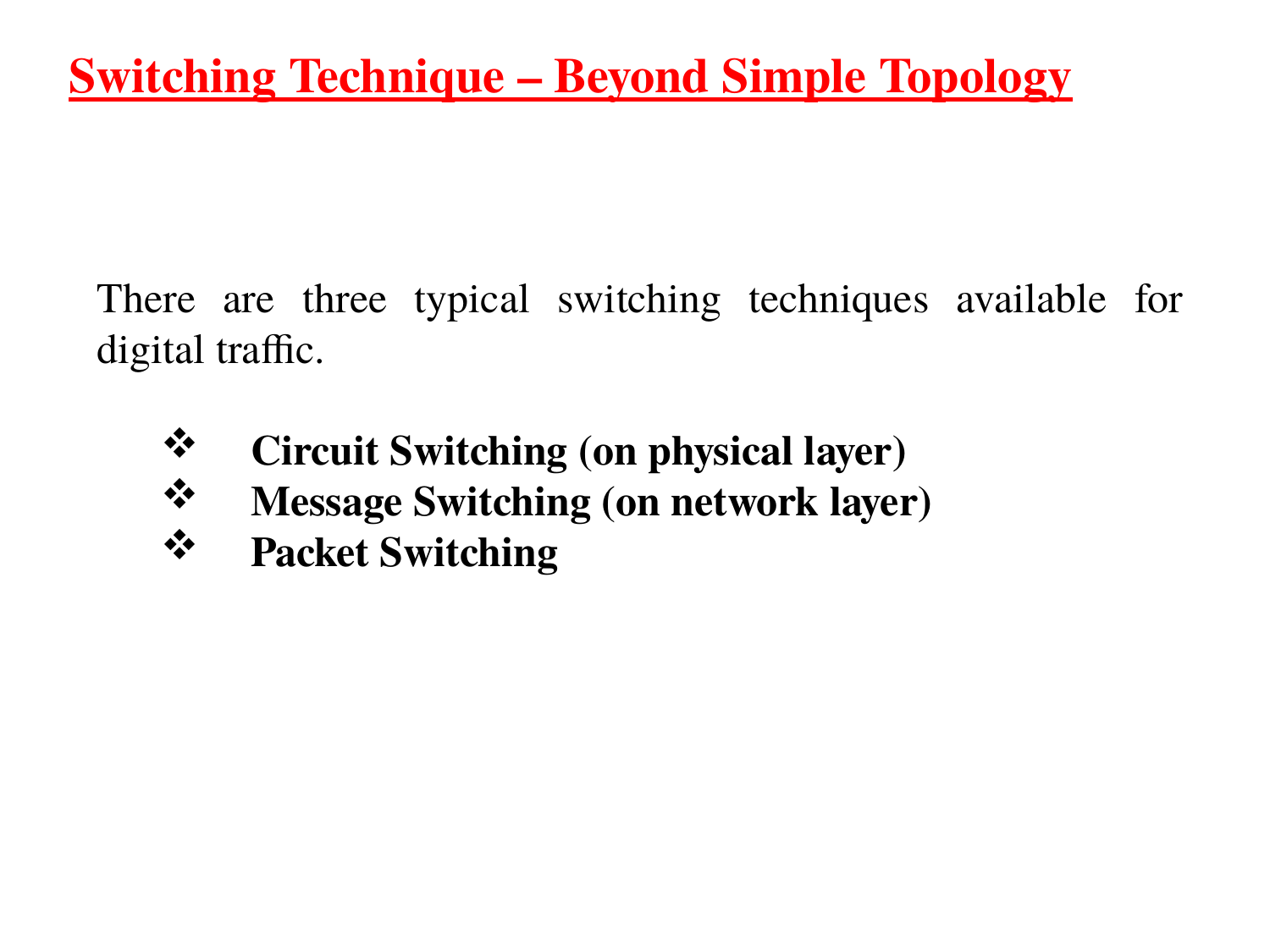

Switching Technique – Beyond Simple Topology
There are three typical switching techniques available for digital traffic.

    Circuit Switching (on physical layer)
    Message Switching (on network layer)
    Packet Switching